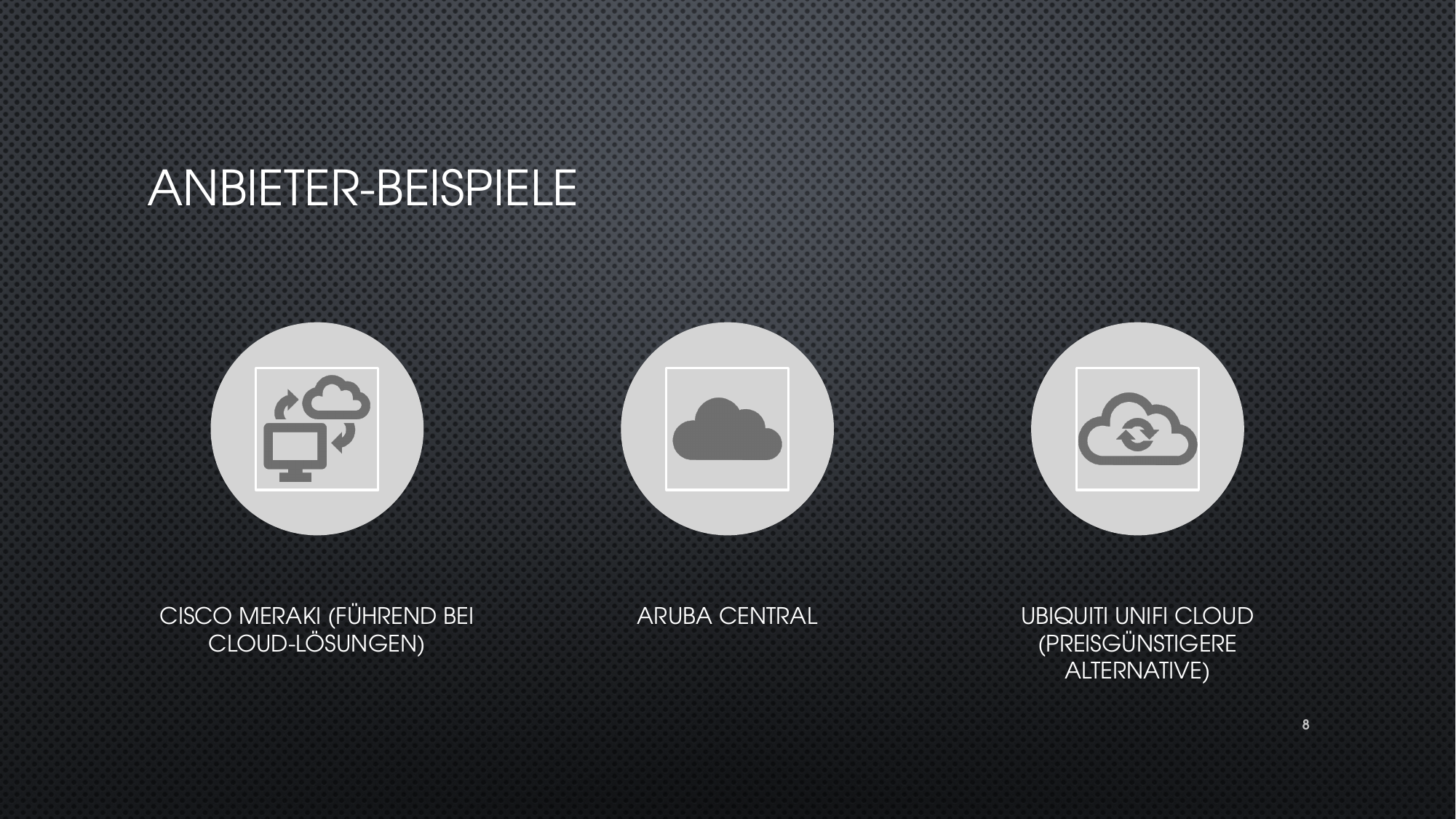

# Anbieter-Beispiele
Cisco Meraki (führend bei Cloud-Lösungen)
Aruba Central
Ubiquiti UniFi Cloud (preisgünstigere Alternative)
8